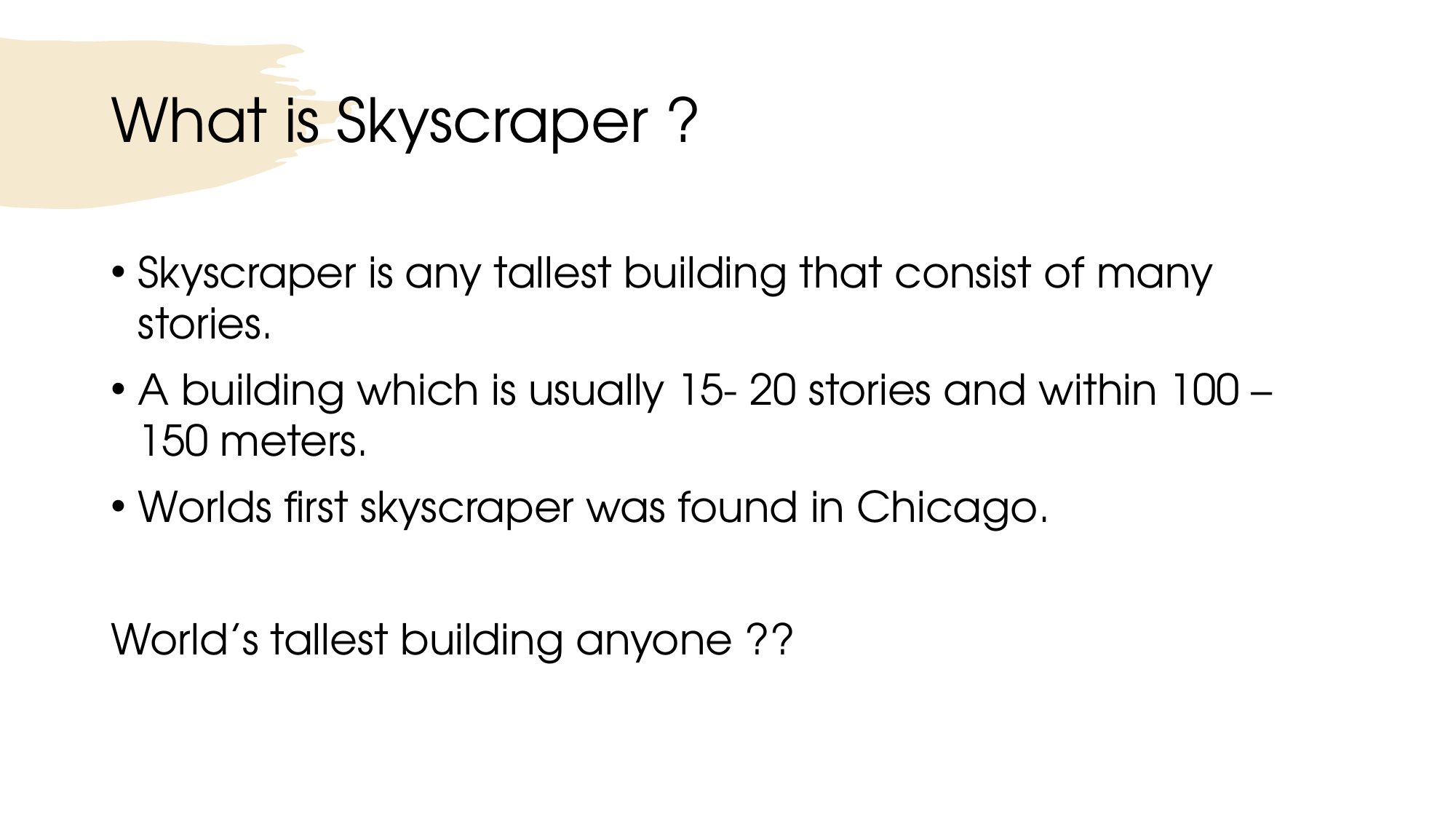

# What is Skyscraper ?
Skyscraper is any tallest building that consist of many stories.
A building which is usually 15- 20 stories and within 100 – 150 meters.
Worlds first skyscraper was found in Chicago.

World’s tallest building anyone ??